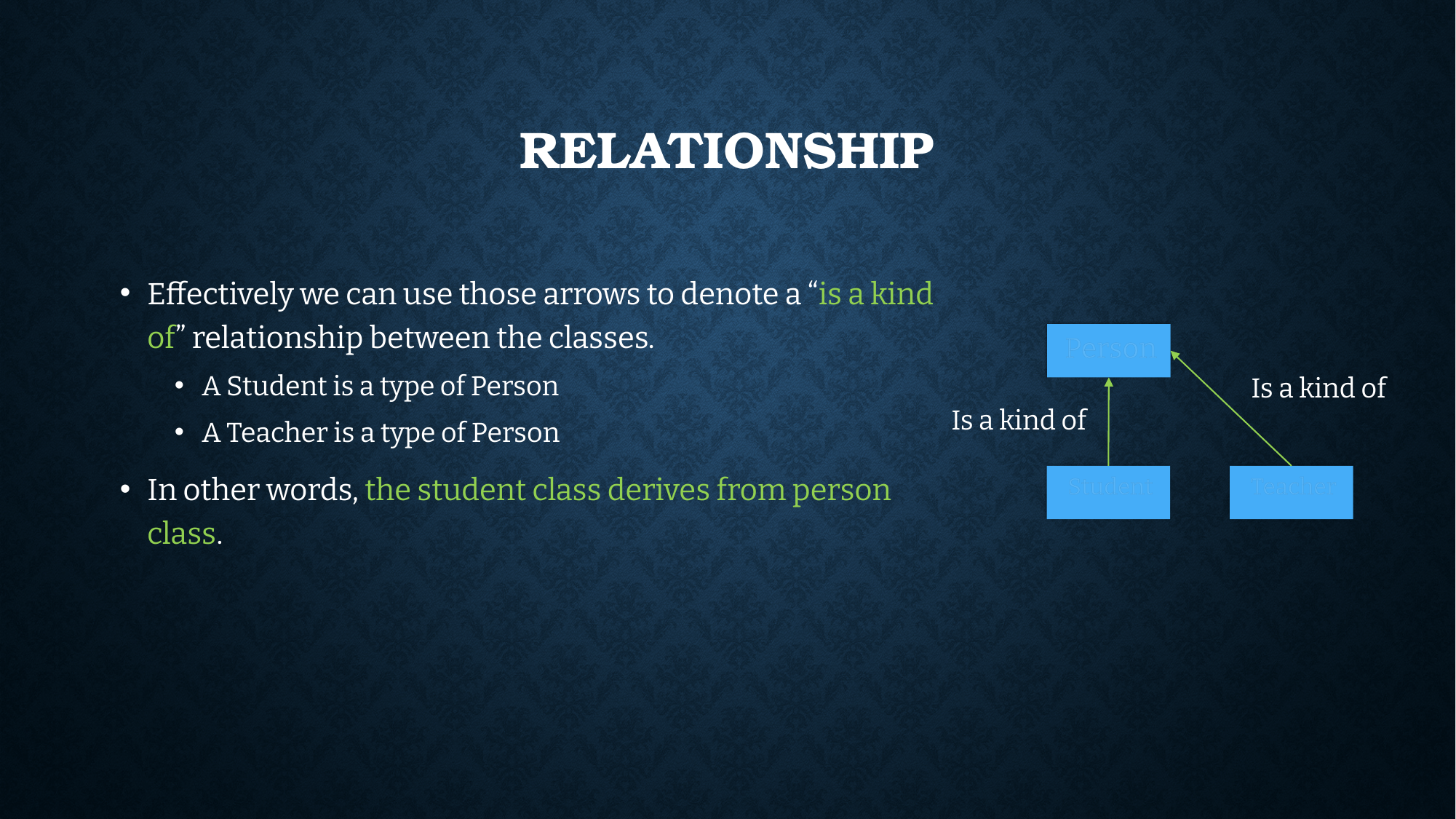

# Relationship

Effectively we can use those arrows to denote a “is a kind of” relationship between the classes.
A Student is a type of Person
A Teacher is a type of Person
In other words, the student class derives from person class.
Person
Is a kind of
Is a kind of
Student
Teacher